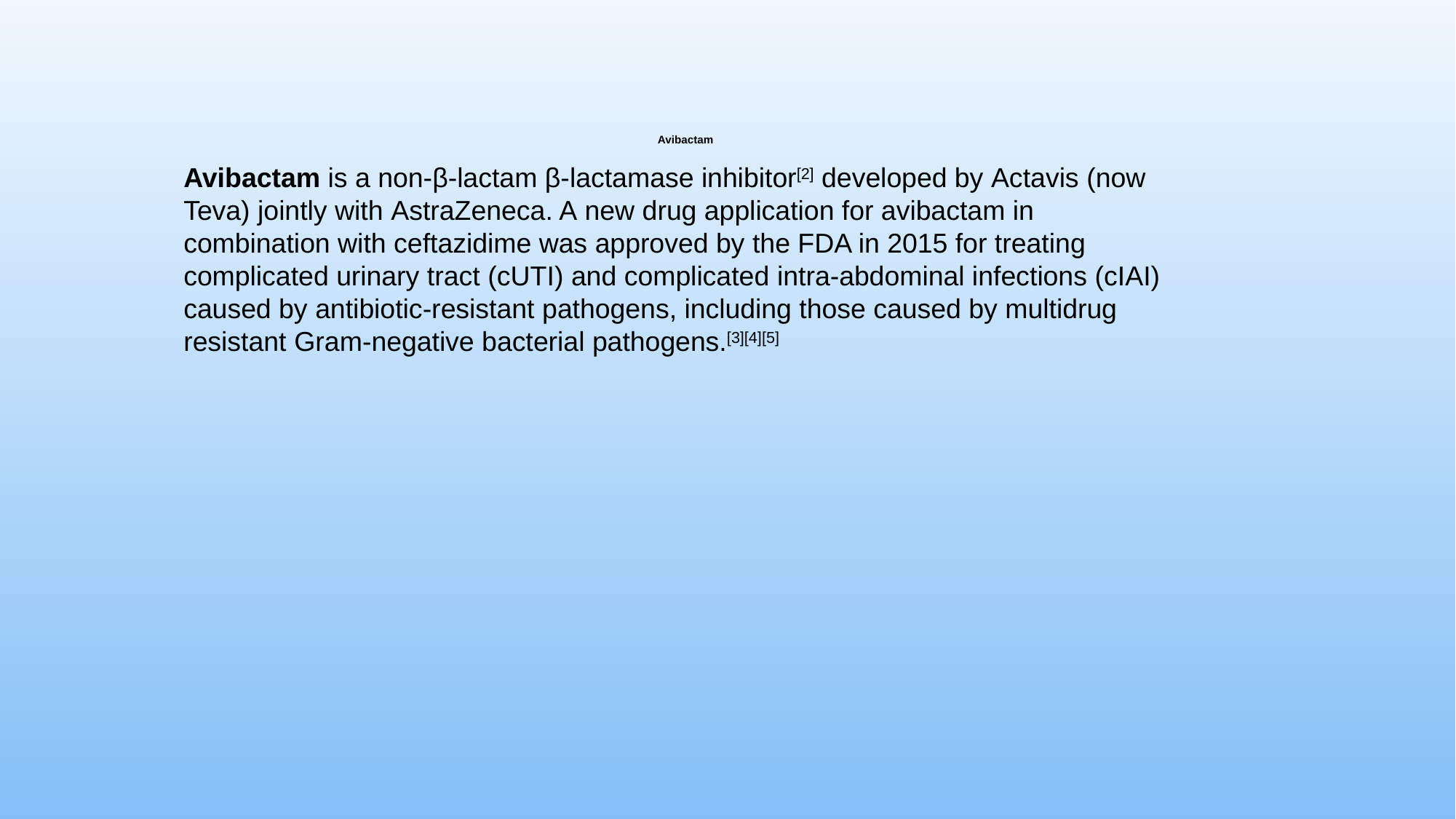

# Avibactam
Avibactam is a non-β-lactam β-lactamase inhibitor[2] developed by Actavis (now Teva) jointly with AstraZeneca. A new drug application for avibactam in combination with ceftazidime was approved by the FDA in 2015 for treating complicated urinary tract (cUTI) and complicated intra-abdominal infections (cIAI) caused by antibiotic-resistant pathogens, including those caused by multidrug resistant Gram-negative bacterial pathogens.[3][4][5]